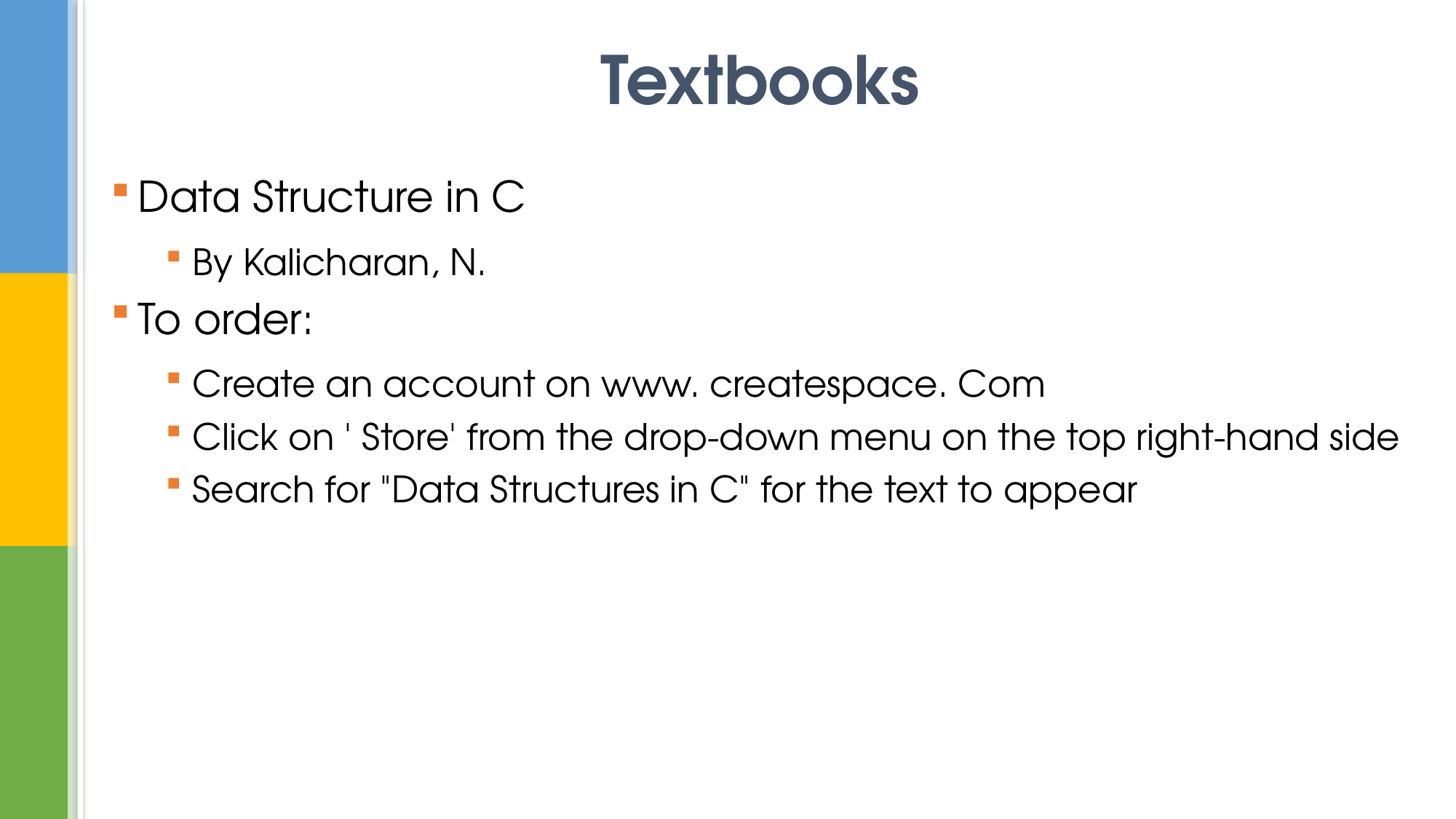

# Textbooks
Data Structure in C
By Kalicharan, N.
To order:
Create an account on www. createspace. Com
Click on ' Store' from the drop‐down menu on the top right‐hand side
Search for "Data Structures in C" for the text to appear